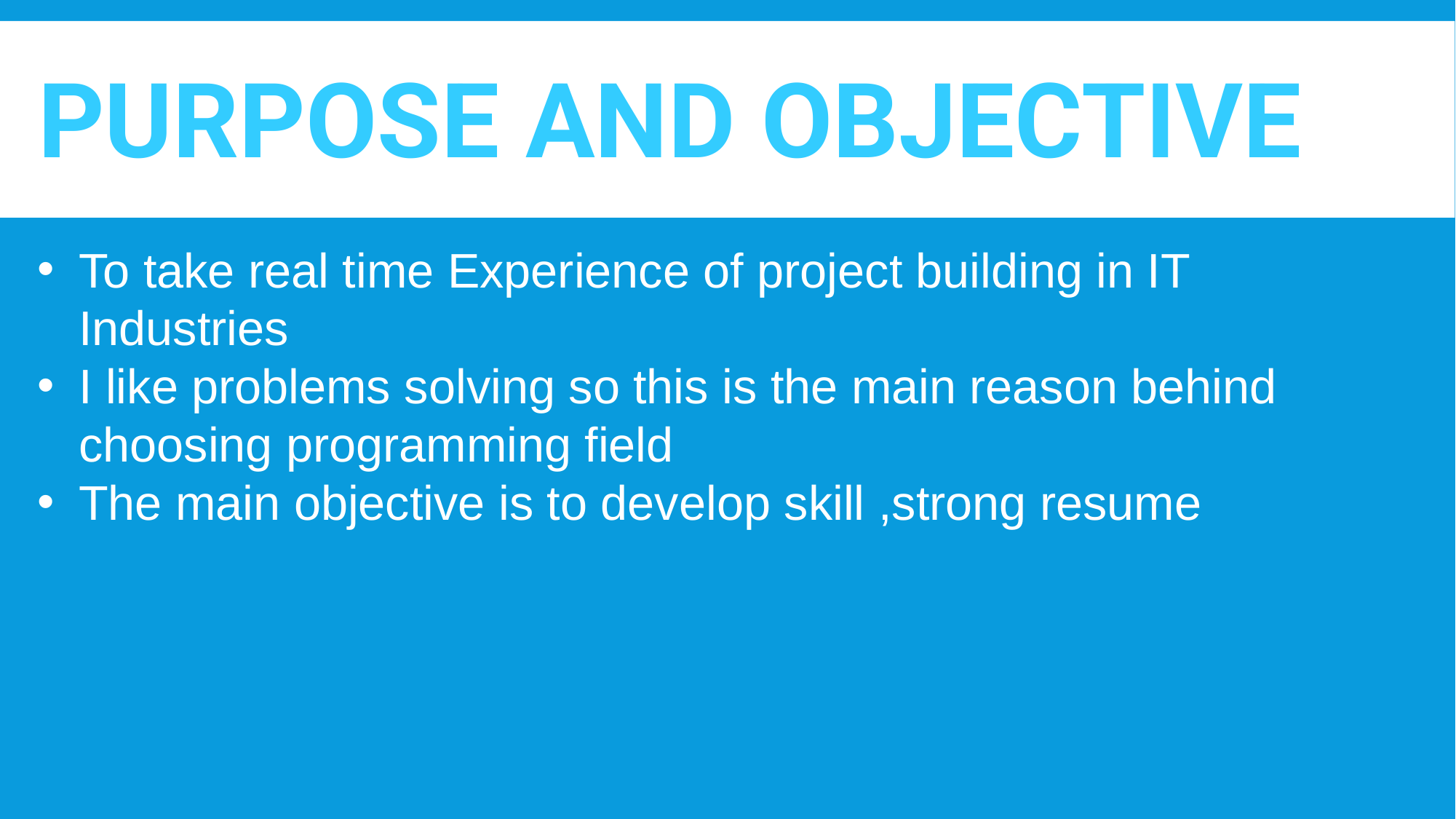

PURPOSE AND OBJECTIVE
To take real time Experience of project building in IT Industries
I like problems solving so this is the main reason behind choosing programming field
The main objective is to develop skill ,strong resume